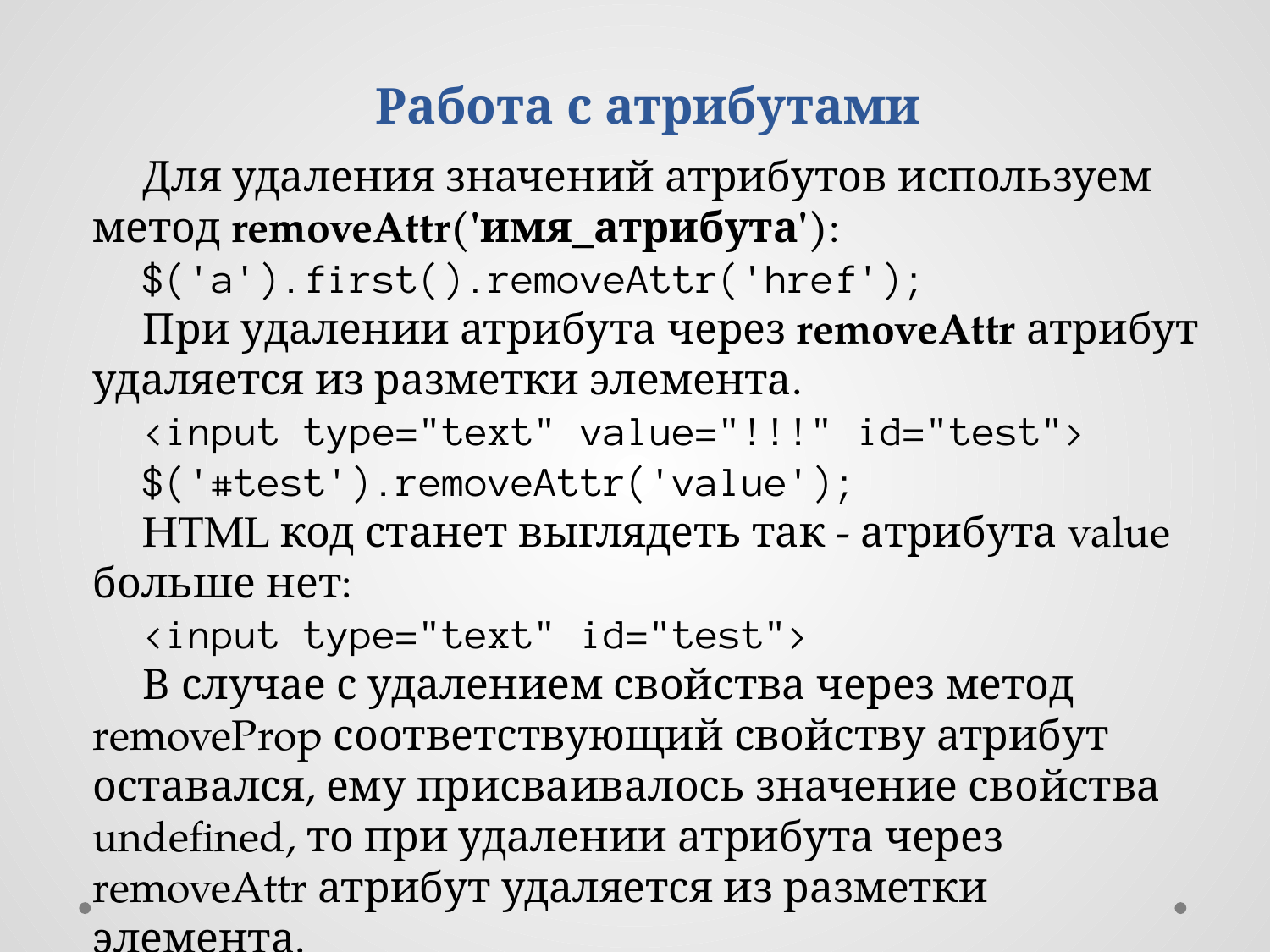

Работа с атрибутами
Для удаления значений атрибутов используем метод removeAttr('имя_атрибута'):
$('a').first().removeAttr('href');
При удалении атрибута через removeAttr атрибут удаляется из разметки элемента.
<input type="text" value="!!!" id="test">
$('#test').removeAttr('value');
HTML код станет выглядеть так - атрибута value больше нет:
<input type="text" id="test">
В случае с удалением свойства через метод removeProp соответствующий свойству атрибут оставался, ему присваивалось значение свойства undefined, то при удалении атрибута через removeAttr атрибут удаляется из разметки элемента.